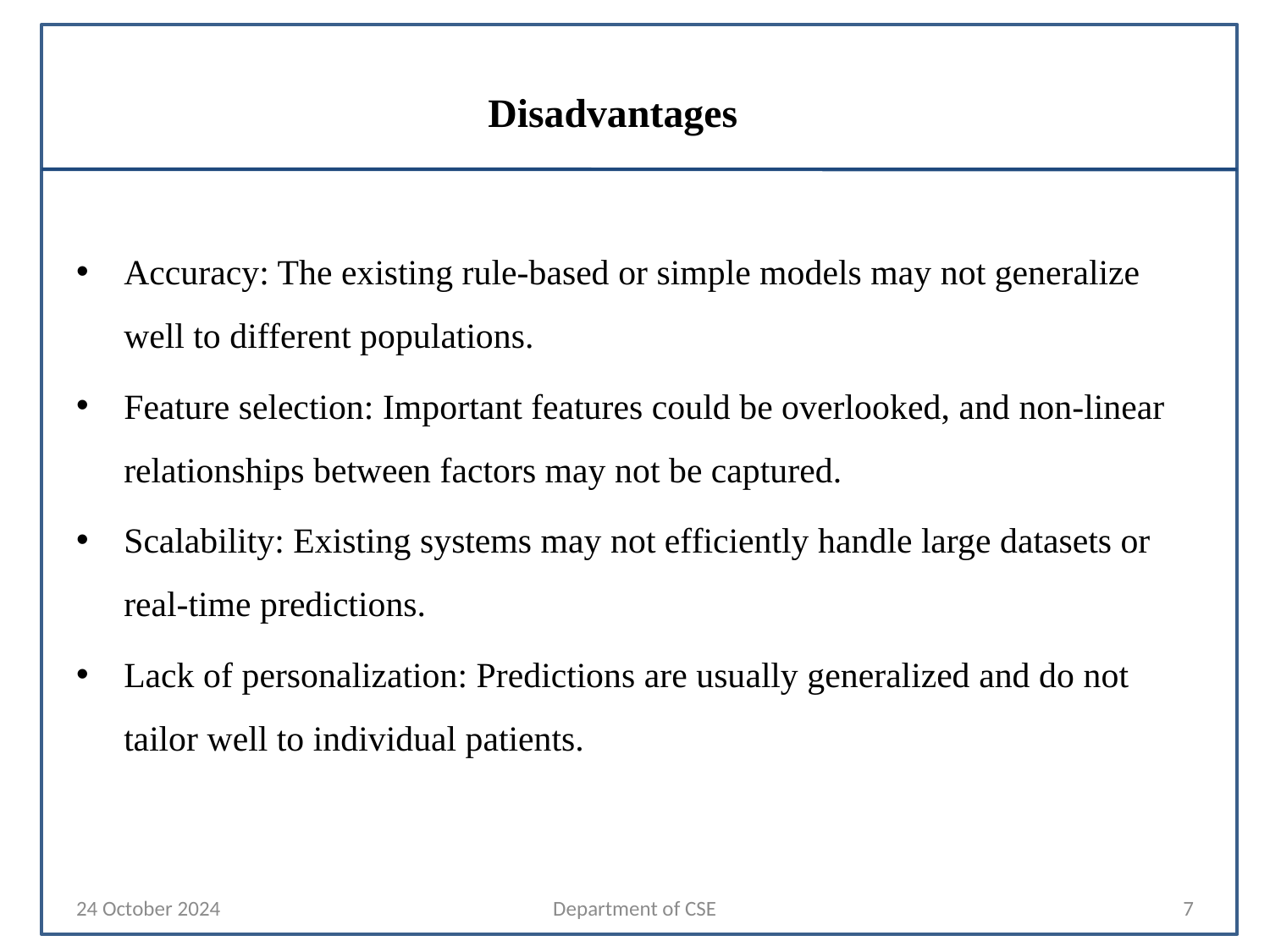

# Disadvantages
Accuracy: The existing rule-based or simple models may not generalize well to different populations.
Feature selection: Important features could be overlooked, and non-linear relationships between factors may not be captured.
Scalability: Existing systems may not efficiently handle large datasets or real-time predictions.
Lack of personalization: Predictions are usually generalized and do not tailor well to individual patients.

24 October 2024
Department of CSE
7